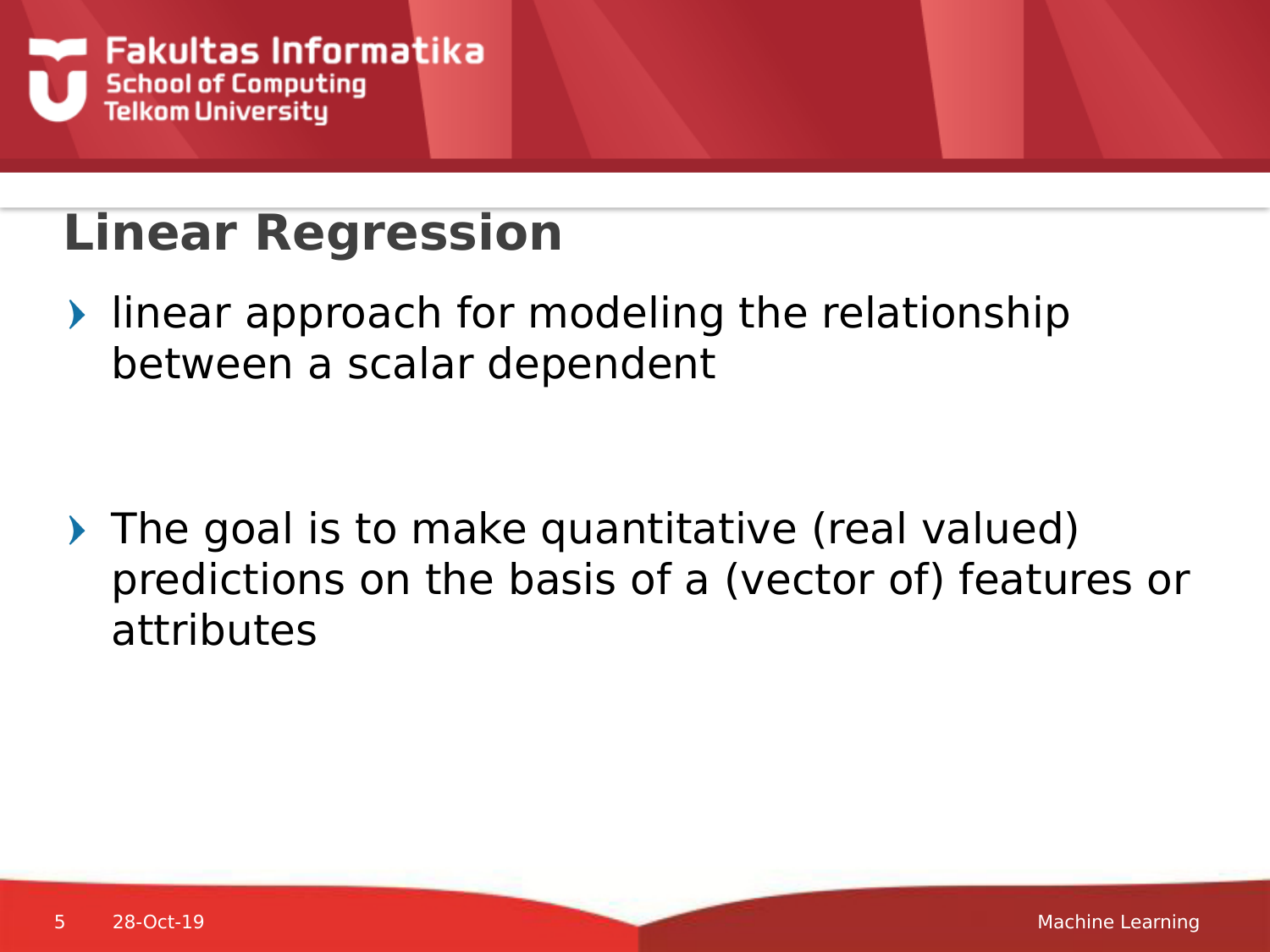

# Linear Regression
linear approach for modeling the relationship between a scalar dependent

The goal is to make quantitative (real valued) predictions on the basis of a (vector of) features or attributes
Machine Learning
5
28-Oct-19